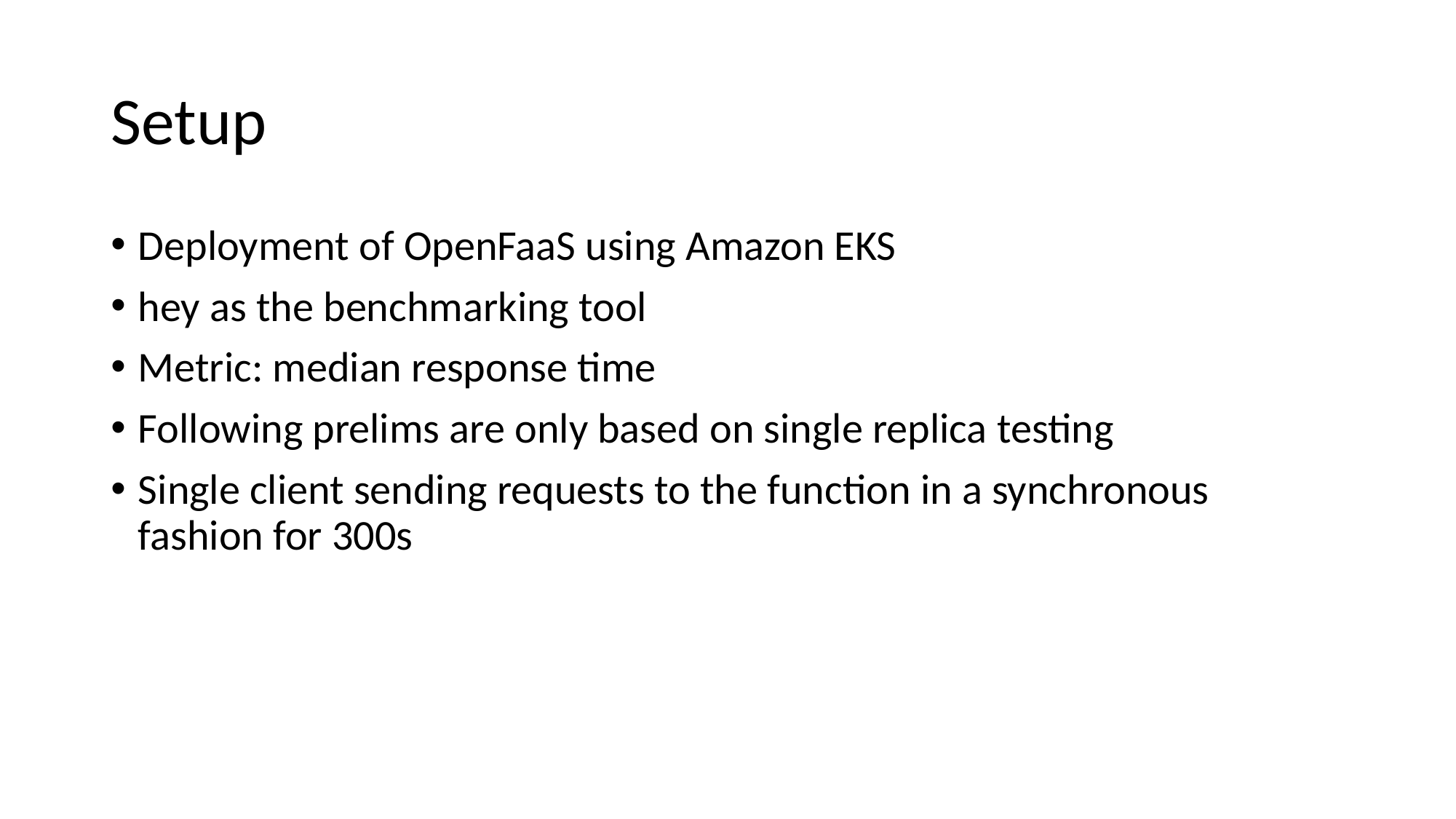

# Setup
Deployment of OpenFaaS using Amazon EKS
hey as the benchmarking tool
Metric: median response time
Following prelims are only based on single replica testing
Single client sending requests to the function in a synchronous fashion for 300s